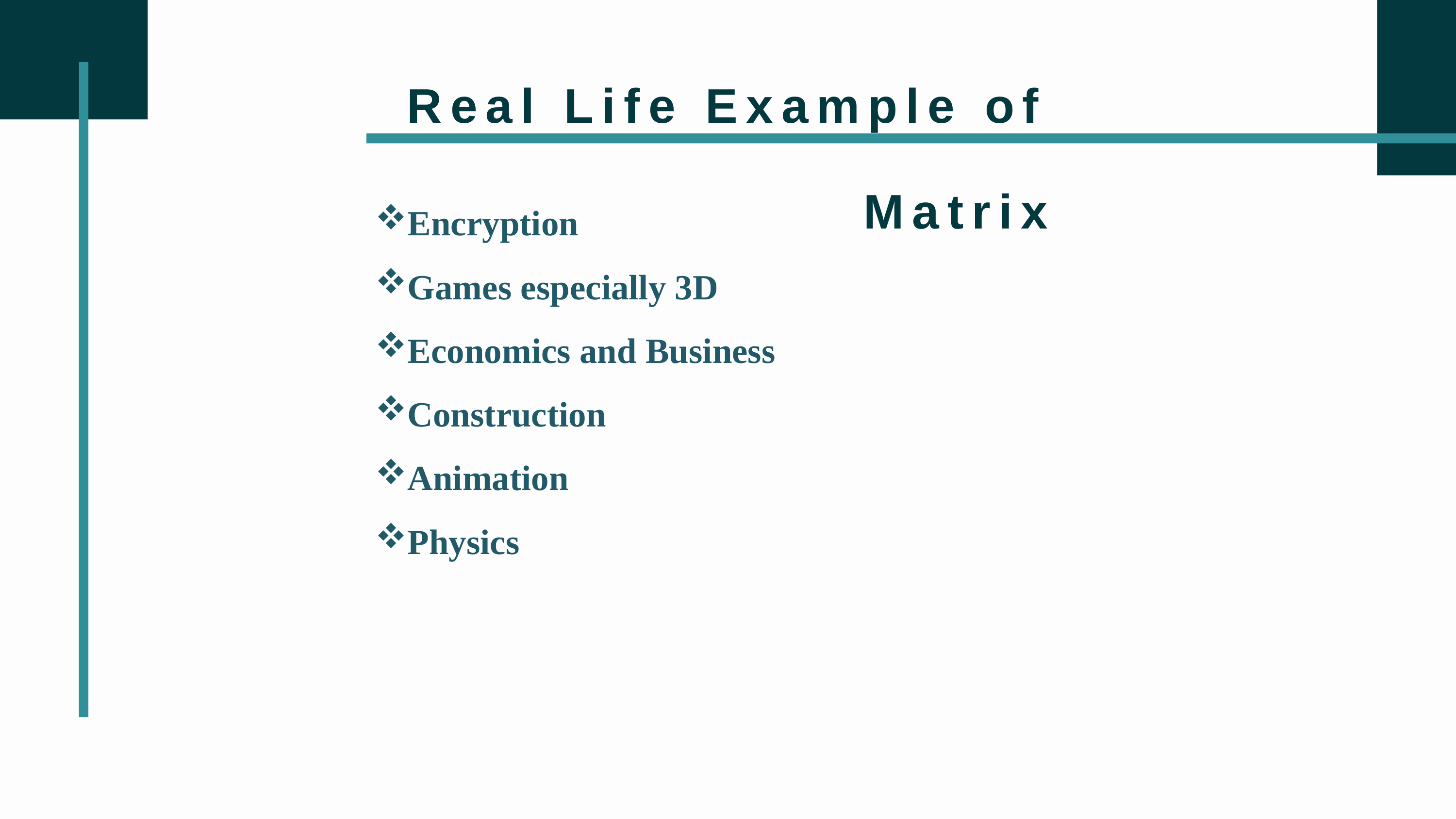

Real Life Example of Matrix

Encryption
Games especially 3D
Economics and Business
Construction
Animation
Physics